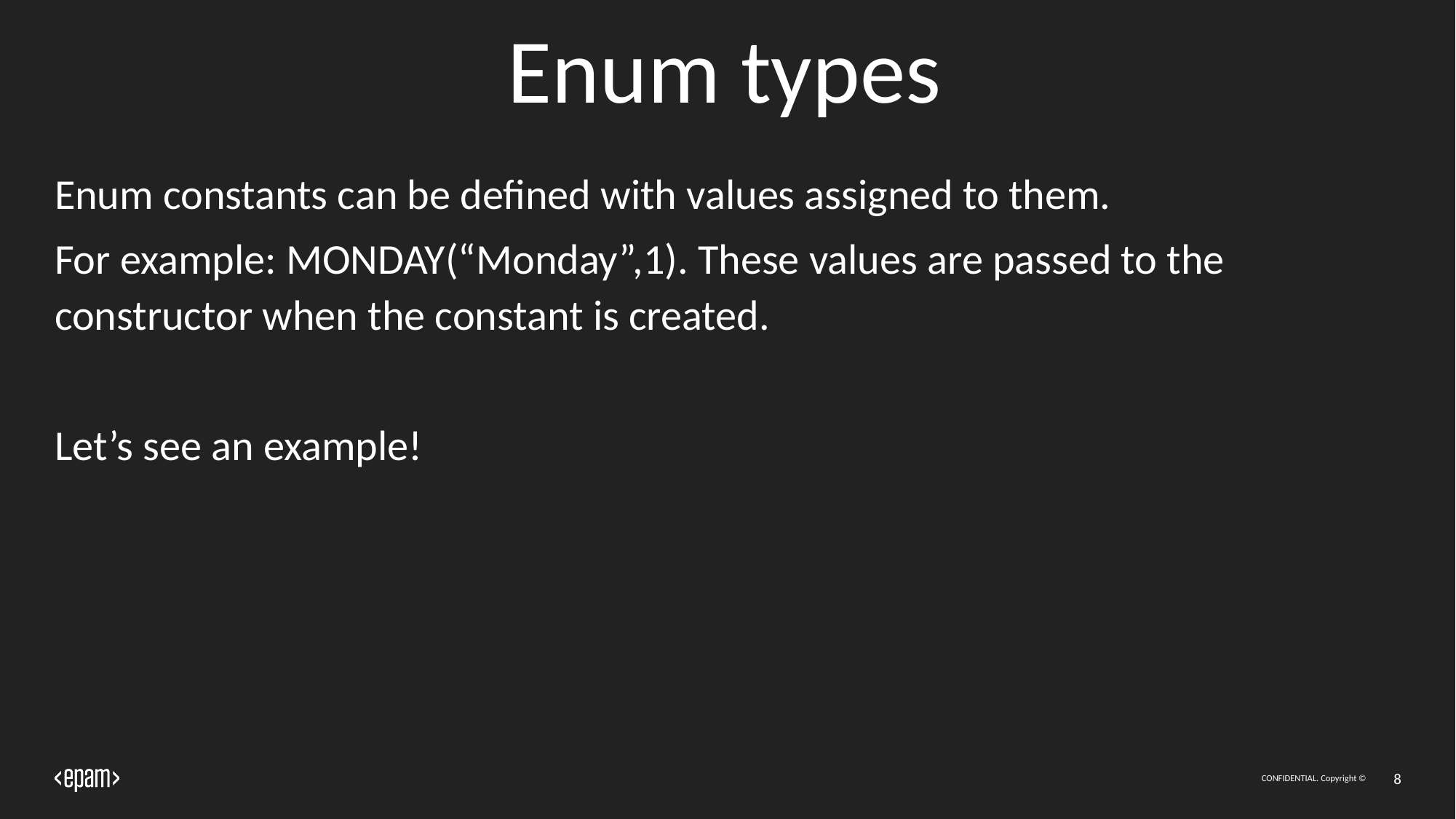

# Enum types
Enum constants can be defined with values assigned to them.
For example: MONDAY(“Monday”,1). These values are passed to the constructor when the constant is created.

Let’s see an example!